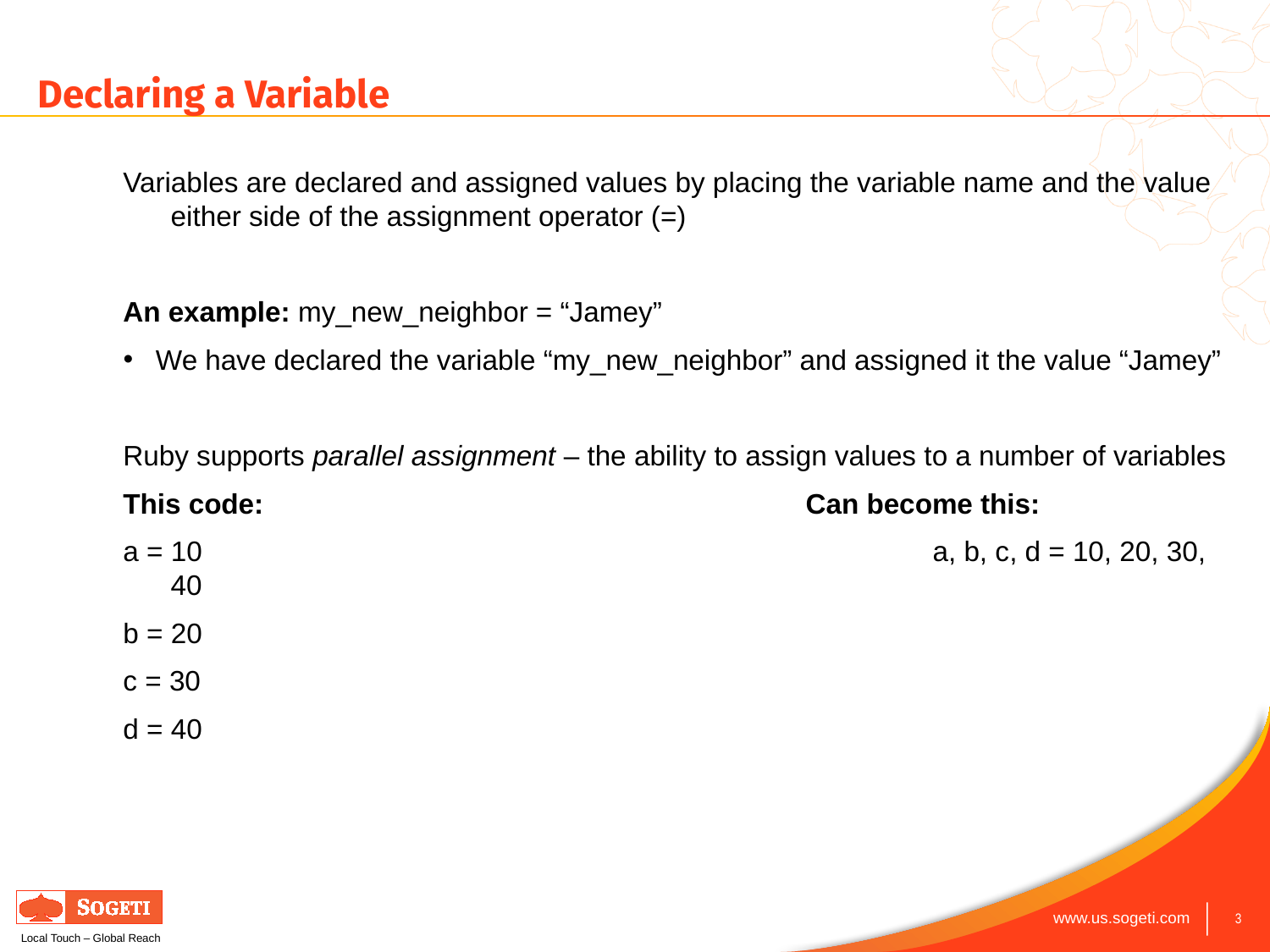

# Declaring a Variable
Variables are declared and assigned values by placing the variable name and the value either side of the assignment operator (=)

An example: my_new_neighbor = “Jamey”
We have declared the variable “my_new_neighbor” and assigned it the value “Jamey”

Ruby supports parallel assignment – the ability to assign values to a number of variables
This code:					Can become this:
a = 10						a, b, c, d = 10, 20, 30, 40
b = 20
c = 30
d = 40